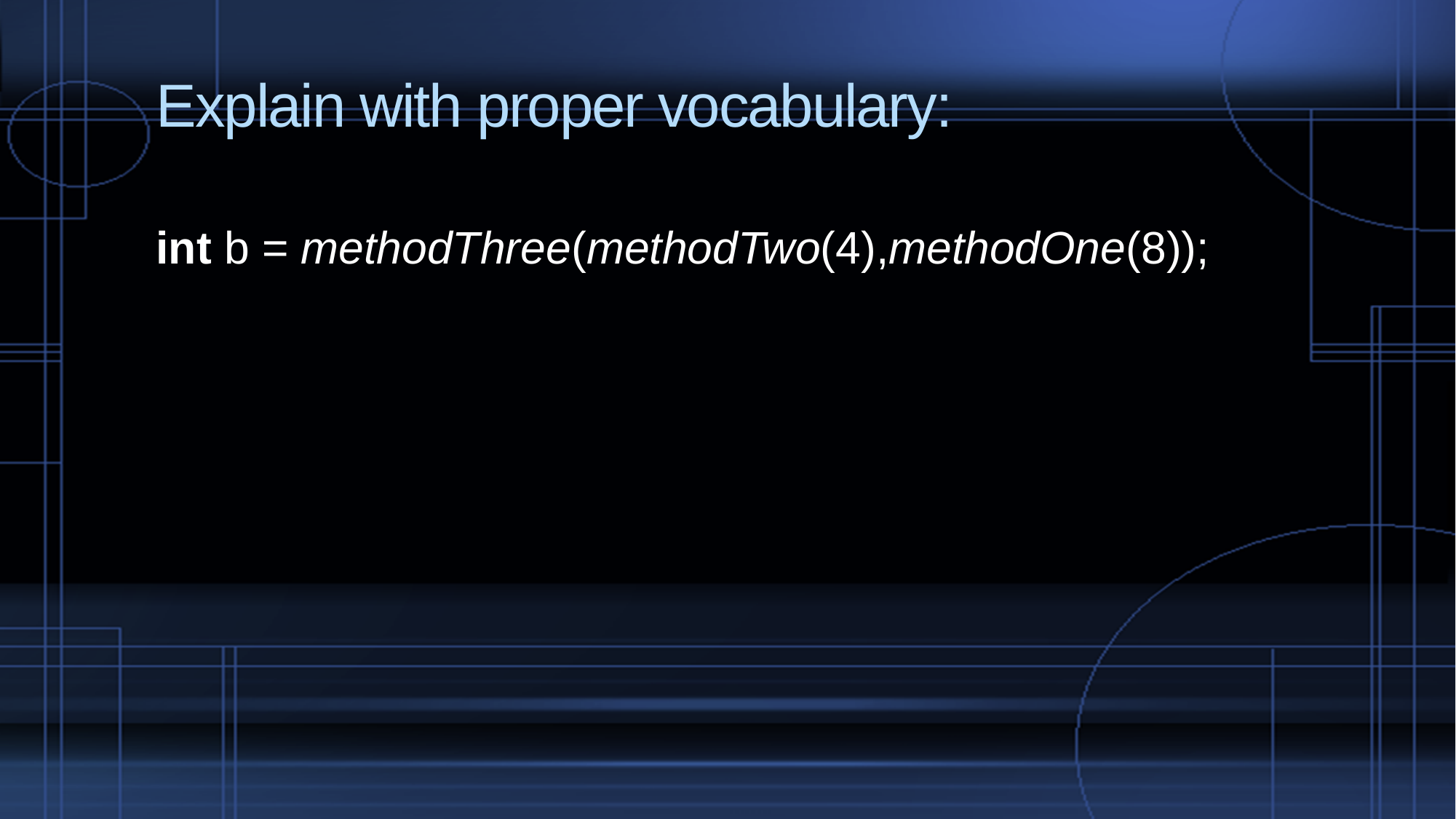

# Explain with proper vocabulary:
int b = methodThree(methodTwo(4),methodOne(8));